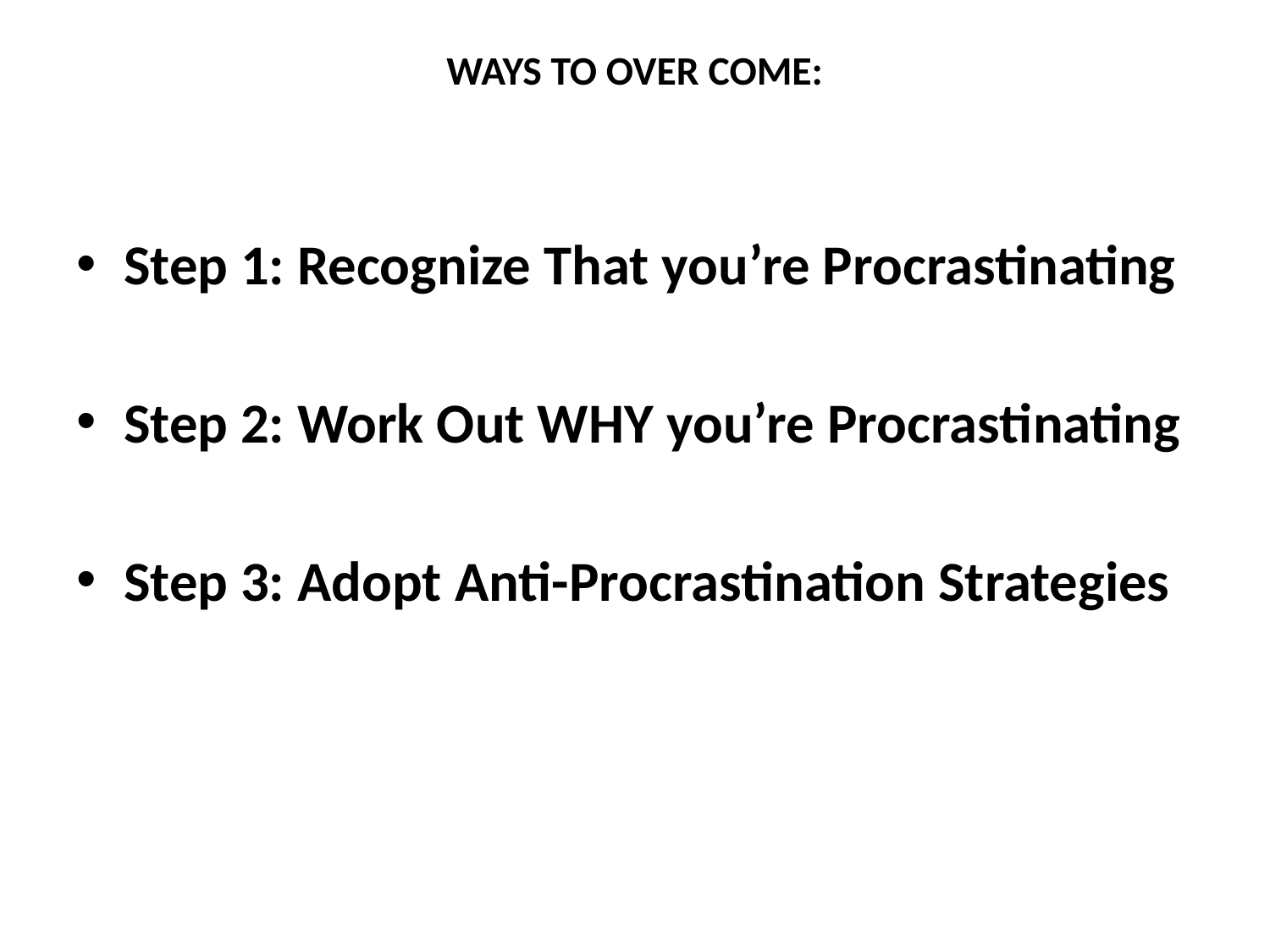

# WAYS TO OVER COME:
Step 1: Recognize That you’re Procrastinating

Step 2: Work Out WHY you’re Procrastinating

Step 3: Adopt Anti-Procrastination Strategies